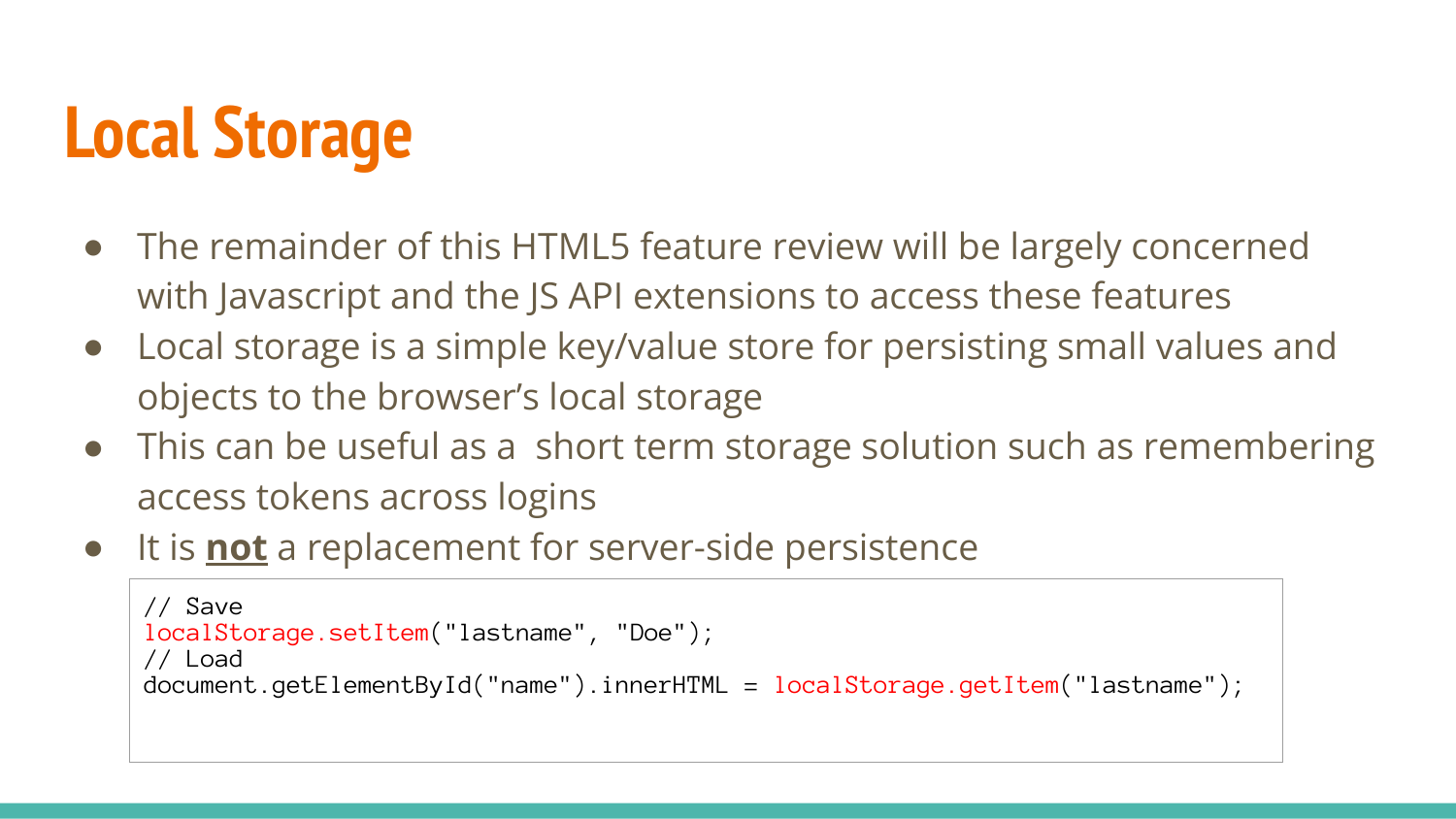

# Local Storage
The remainder of this HTML5 feature review will be largely concerned with Javascript and the JS API extensions to access these features
Local storage is a simple key/value store for persisting small values and objects to the browser’s local storage
This can be useful as a  short term storage solution such as remembering access tokens across logins
It is not a replacement for server-side persistence

| // Save localStorage.setItem("lastname", "Doe"); // Load document.getElementById("name").innerHTML = localStorage.getItem("lastname"); |
| --- |